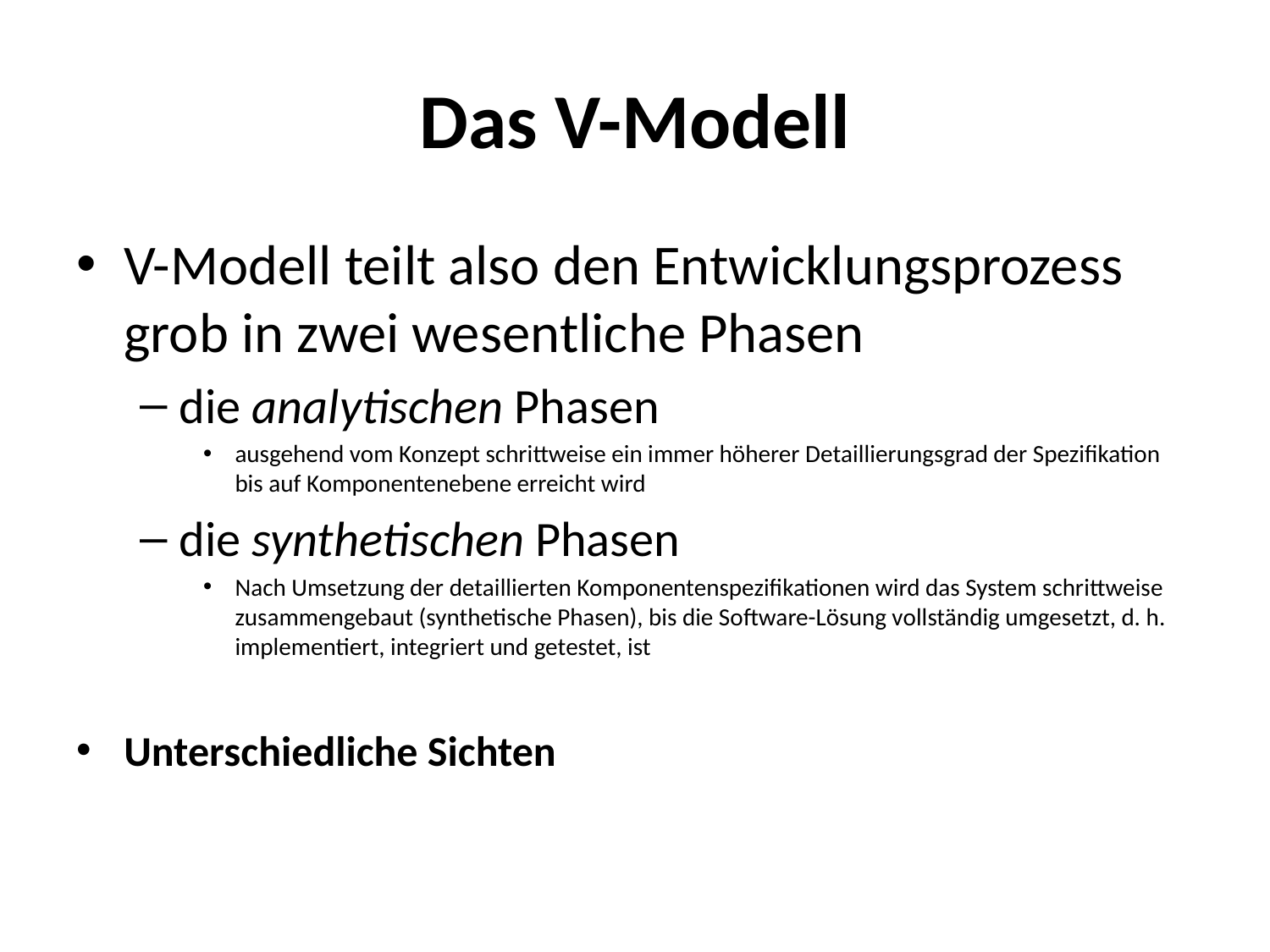

# Das V-Modell
V-Modell teilt also den Entwicklungsprozess grob in zwei wesentliche Phasen
die analytischen Phasen
ausgehend vom Konzept schrittweise ein immer höherer Detaillierungsgrad der Spezifikation bis auf Komponentenebene erreicht wird
die synthetischen Phasen
Nach Umsetzung der detaillierten Komponentenspezifikationen wird das System schrittweise zusammengebaut (synthetische Phasen), bis die Software-Lösung vollständig umgesetzt, d. h. implementiert, integriert und getestet, ist

Unterschiedliche Sichten